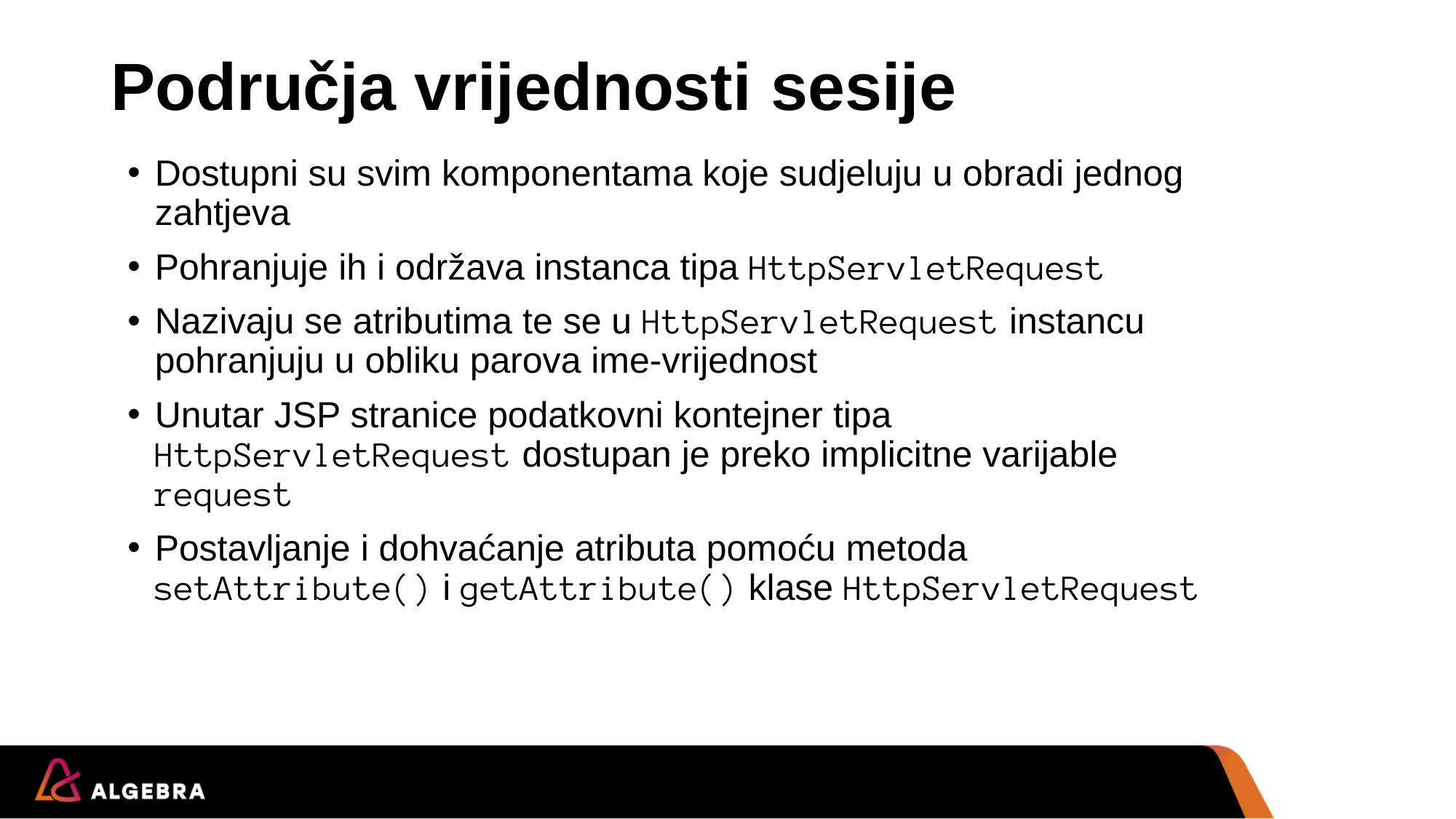

# Područja vrijednosti sesije
Dostupni su svim komponentama koje sudjeluju u obradi jednog zahtjeva
Pohranjuje ih i održava instanca tipa HttpServletRequest
Nazivaju se atributima te se u HttpServletRequest instancu pohranjuju u obliku parova ime-vrijednost
Unutar JSP stranice podatkovni kontejner tipa HttpServletRequest dostupan je preko implicitne varijable request
Postavljanje i dohvaćanje atributa pomoću metoda setAttribute() i getAttribute() klase HttpServletRequest